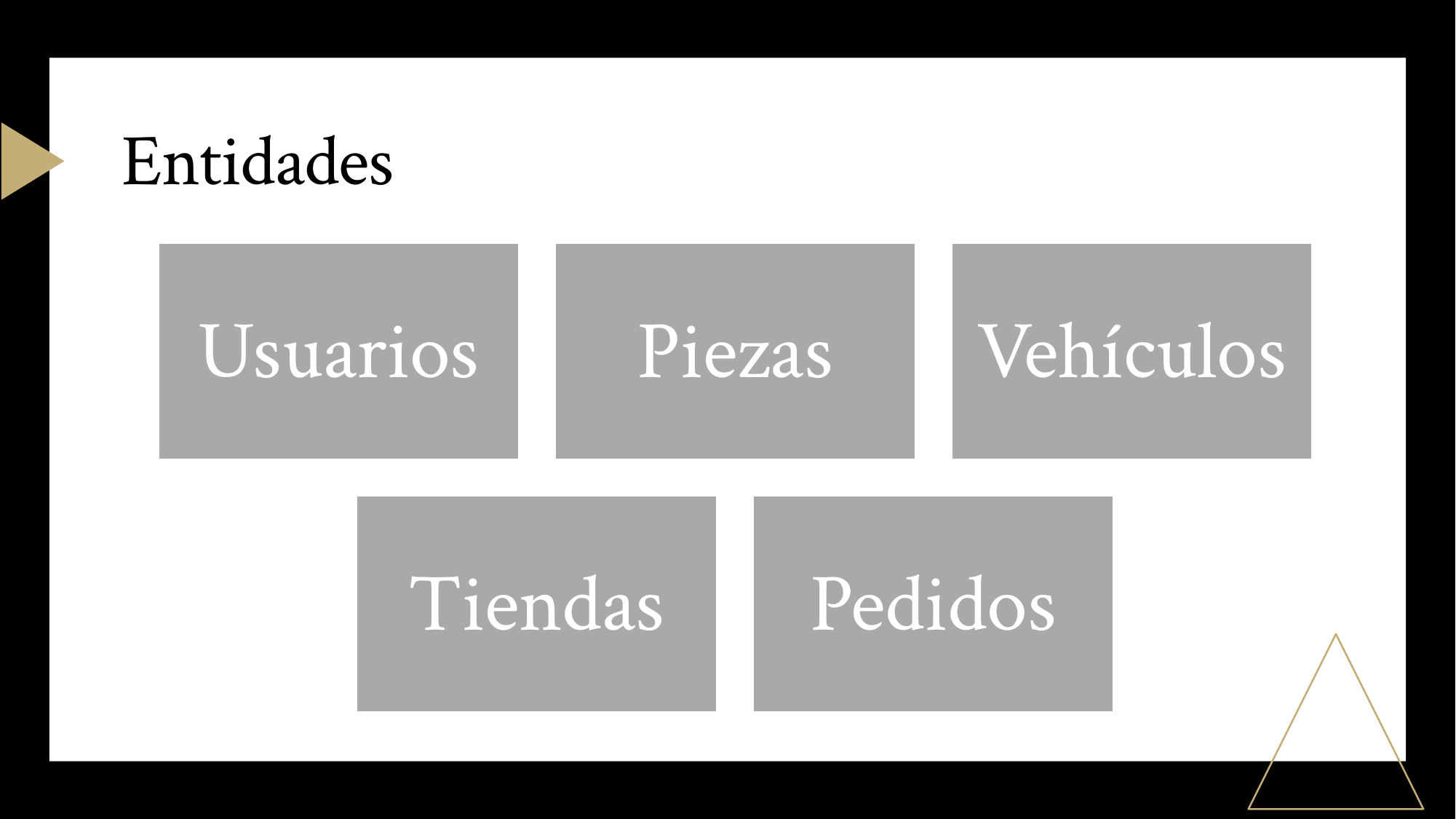

# Entidades
Usuarios
Piezas
Vehículos
Tiendas
Pedidos